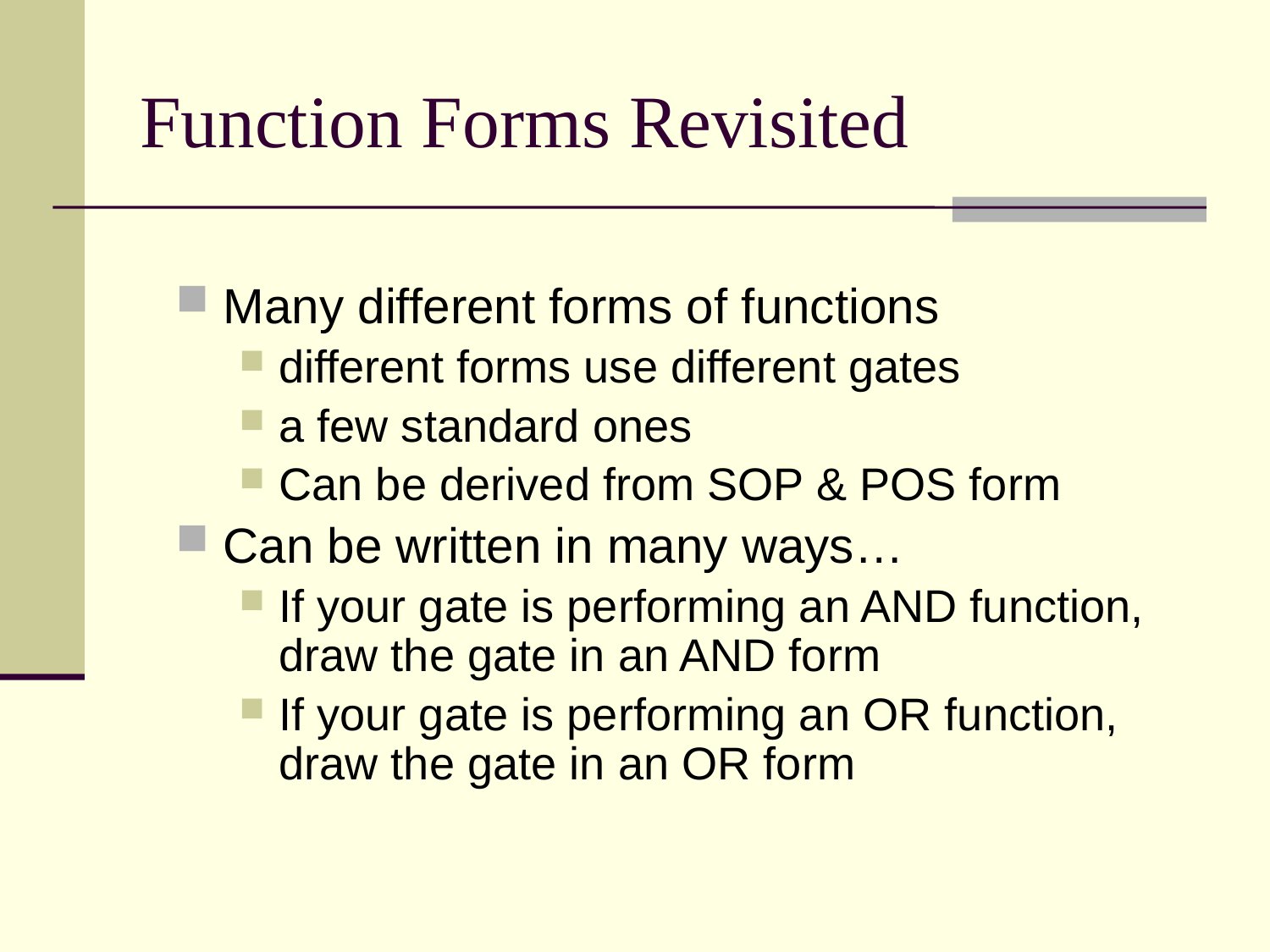

# Function Forms Revisited
Many different forms of functions
different forms use different gates
a few standard ones
Can be derived from SOP & POS form
Can be written in many ways…
If your gate is performing an AND function, draw the gate in an AND form
If your gate is performing an OR function, draw the gate in an OR form